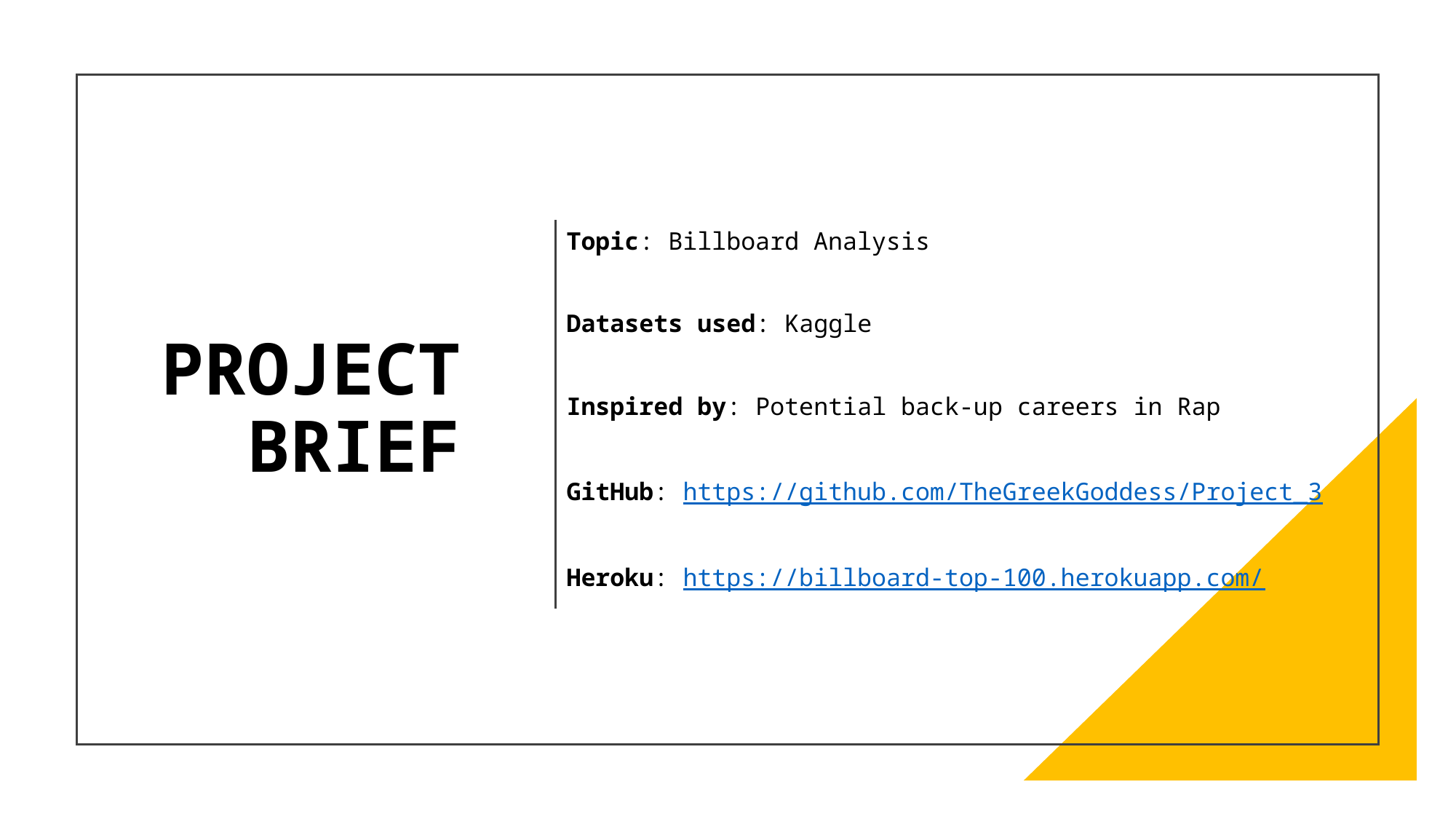

Topic: Billboard Analysis

Datasets used: Kaggle

Inspired by: Potential back-up careers in Rap

GitHub: https://github.com/TheGreekGoddess/Project_3

Heroku: https://billboard-top-100.herokuapp.com/
# PROJECT BRIEF